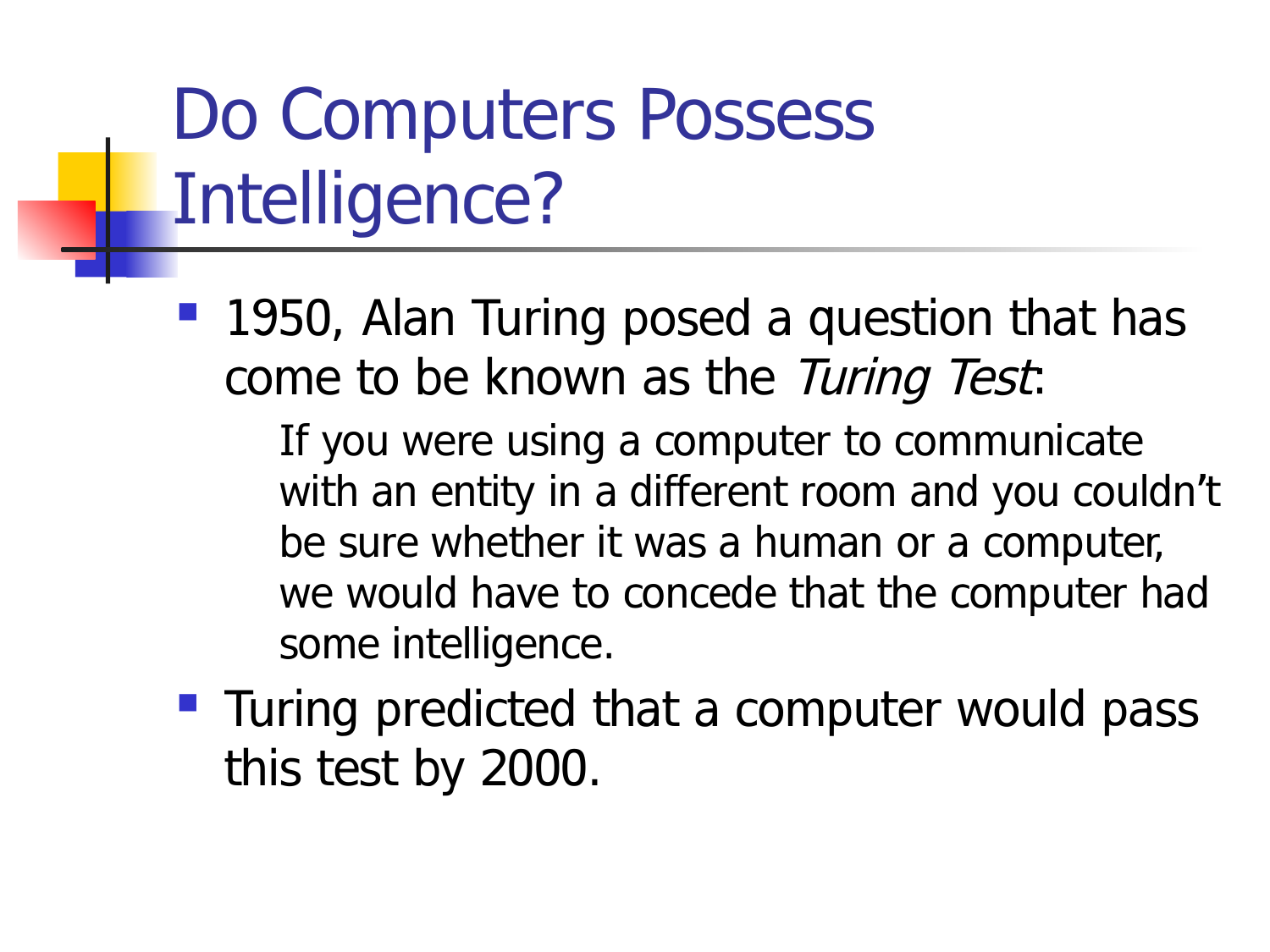

# Do Computers Possess Intelligence?
1950, Alan Turing posed a question that has come to be known as the Turing Test:
   If you were using a computer to communicate with an entity in a different room and you couldn’t be sure whether it was a human or a computer, we would have to concede that the computer had some intelligence.
Turing predicted that a computer would pass this test by 2000.